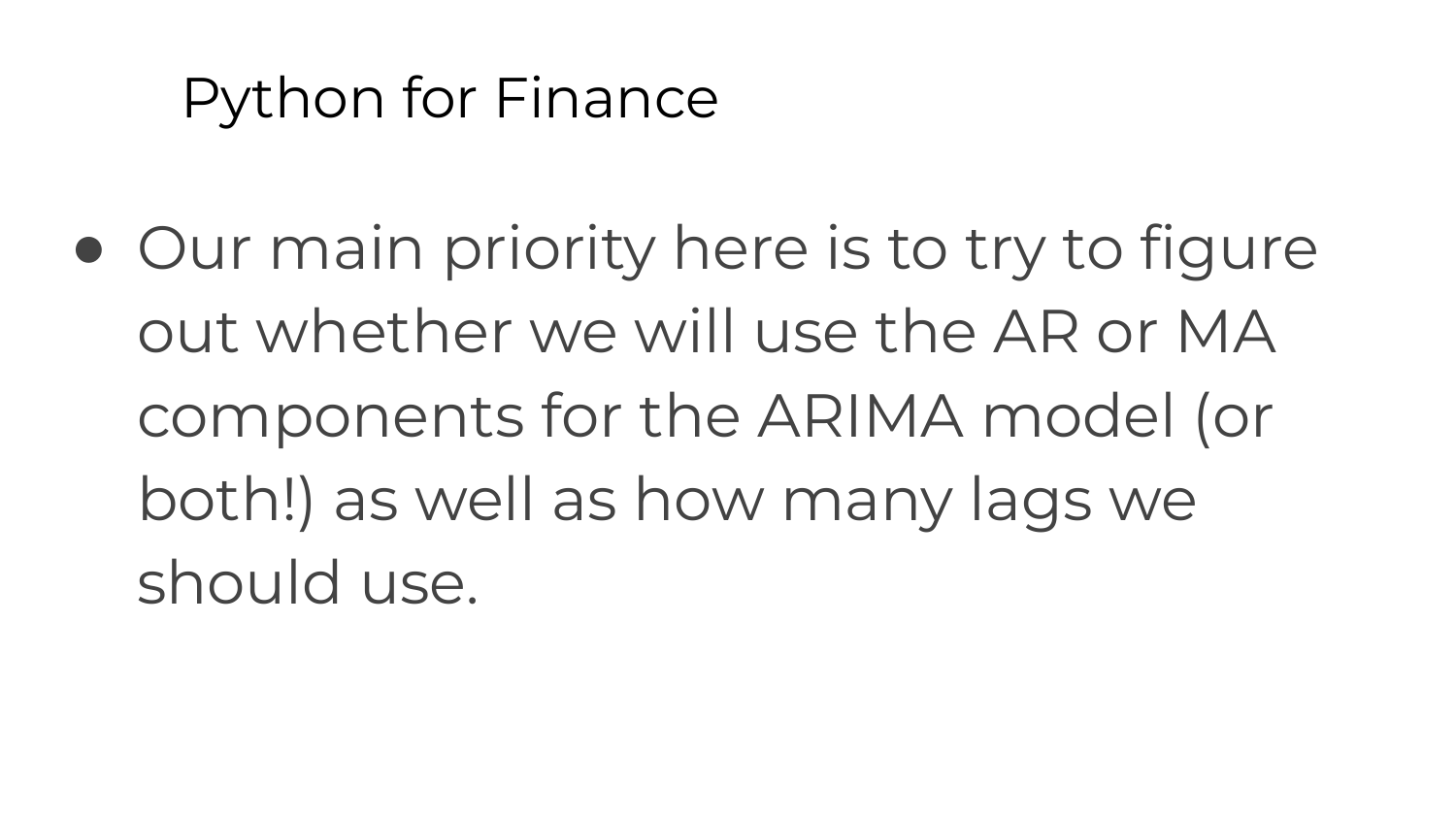

# Python for Finance
Our main priority here is to try to figure out whether we will use the AR or MA components for the ARIMA model (or both!) as well as how many lags we should use.